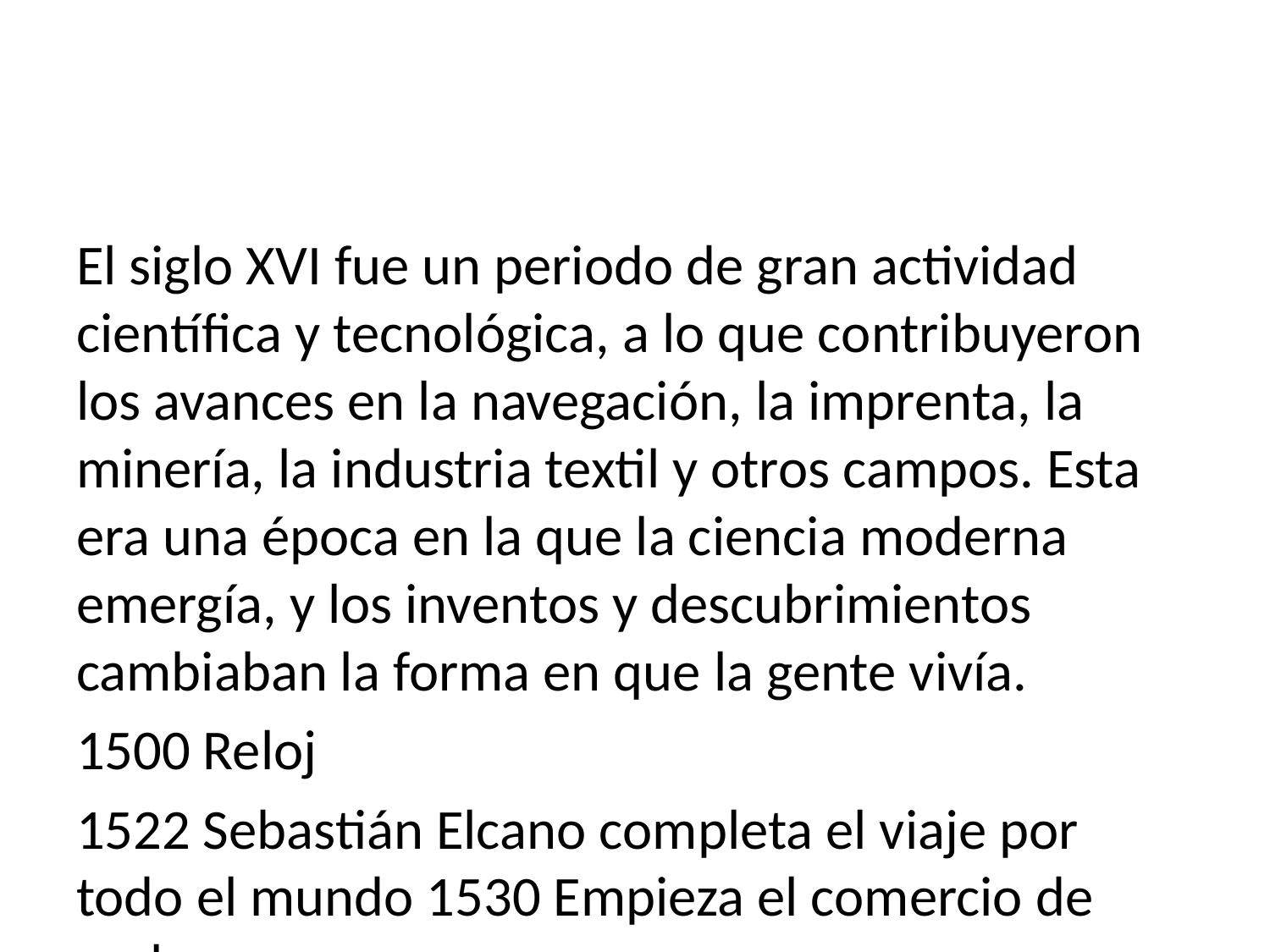

El siglo XVI fue un periodo de gran actividad científica y tecnológica, a lo que contribuyeron los avances en la navegación, la imprenta, la minería, la industria textil y otros campos. Esta era una época en la que la ciencia moderna emergía, y los inventos y descubrimientos cambiaban la forma en que la gente vivía.
1500 Reloj
1522 Sebastián Elcano completa el viaje por todo el mundo 1530 Empieza el comercio de esclavos
1569 Mapa en proyección 1589 Telar 1589: Sir John Harrington (GB) inventa el inodoro con depósito, pero pasó mucho tiempo antes de imponerse, y se siguieron usando bacinas y inodoros con agujeros hacia pozo o foso 1590 Microscopio compuesto 1593 Termómetro de agua
Uno de los principales avances tecnológicos de este siglo fue la invención del reloj. A principios del siglo XVI, el ingeniero alemán Peter Henlein inventó el primer reloj de bolsillo, y el reloj de pared fue inventado en 1510. Estos relojes eran imprescindibles para la navegación, permitiendo a los navegantes medir con precisión la longitud de sus viajes.